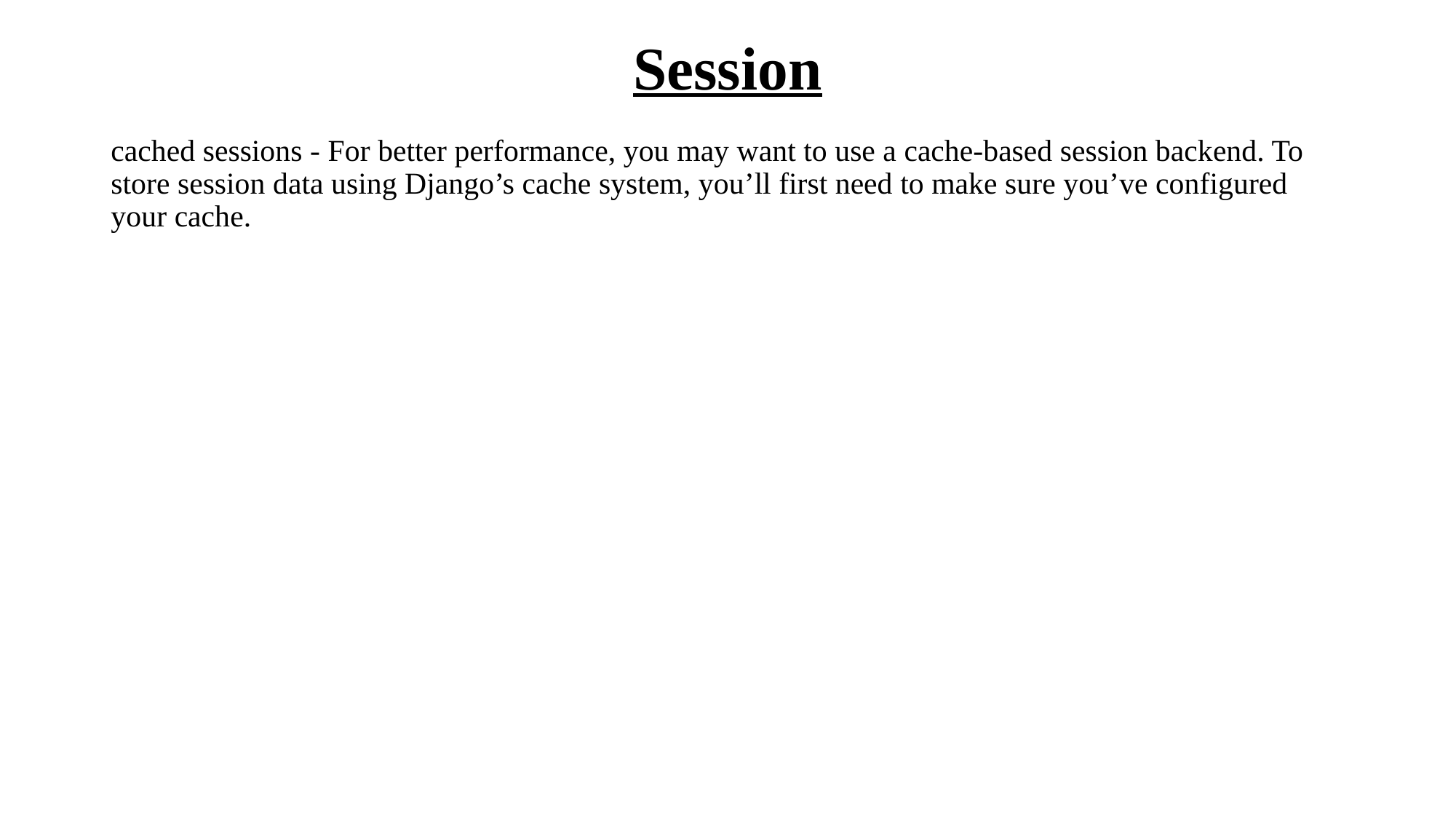

# Session
cached sessions - For better performance, you may want to use a cache-based session backend. To store session data using Django’s cache system, you’ll first need to make sure you’ve configured your cache.